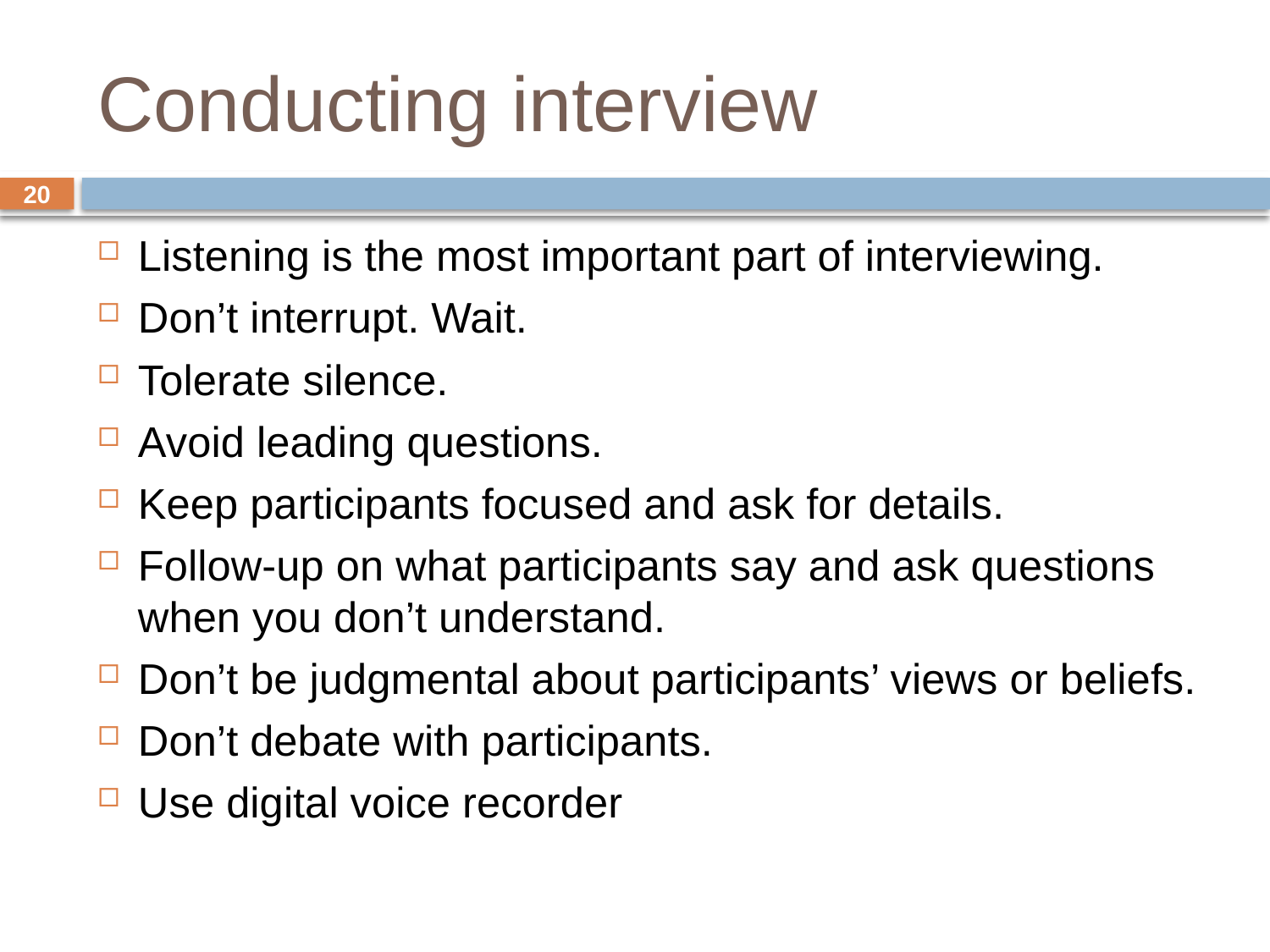

# Conducting interview
20
Listening is the most important part of interviewing.
Don’t interrupt. Wait.
Tolerate silence.
Avoid leading questions.
Keep participants focused and ask for details.
Follow-up on what participants say and ask questions when you don’t understand.
Don’t be judgmental about participants’ views or beliefs.
Don’t debate with participants.
Use digital voice recorder